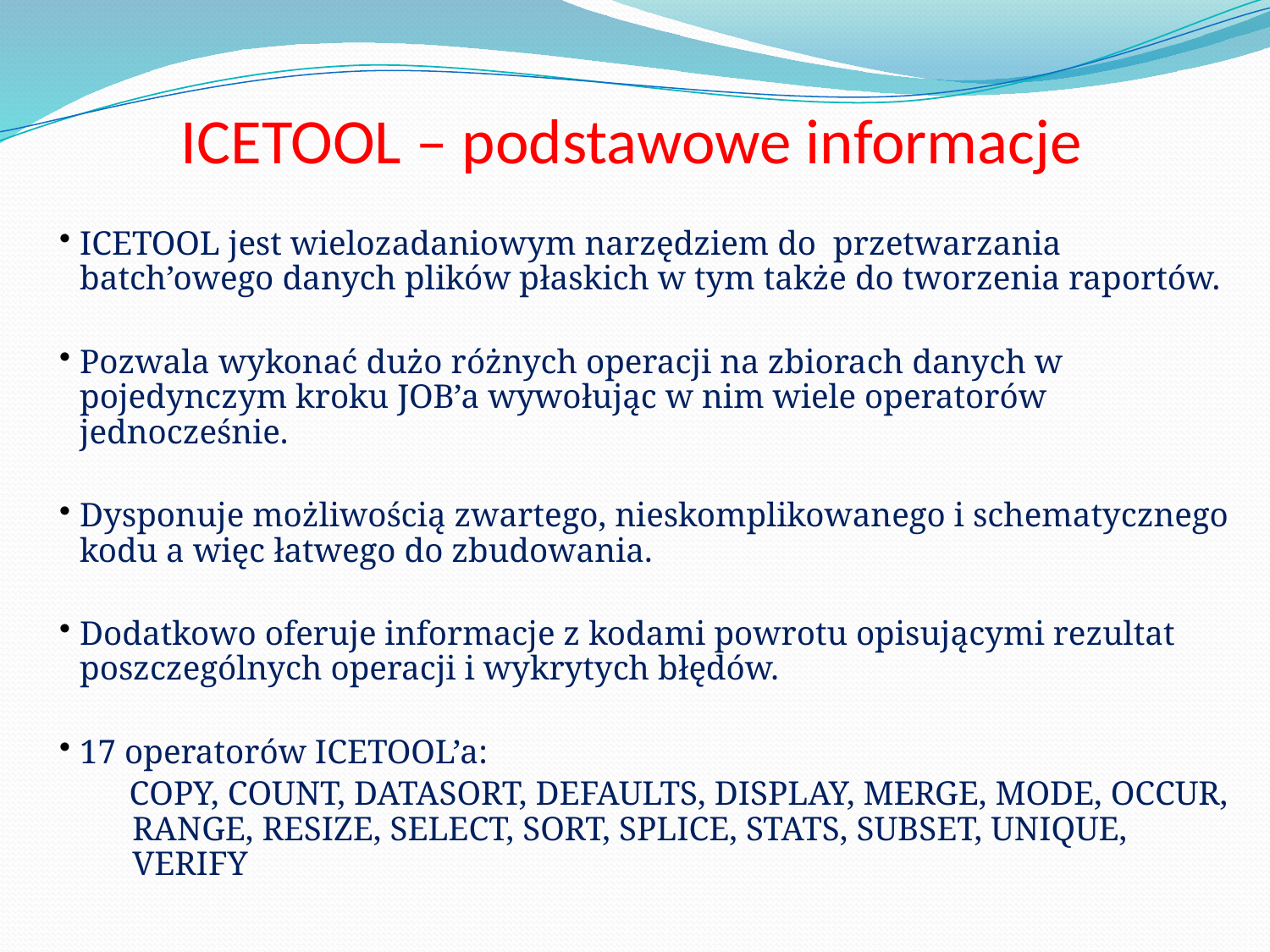

# ICETOOL – podstawowe informacje
ICETOOL jest wielozadaniowym narzędziem do  przetwarzania batch’owego danych plików płaskich w tym także do tworzenia raportów.

Pozwala wykonać dużo różnych operacji na zbiorach danych w pojedynczym kroku JOB’a wywołując w nim wiele operatorów jednocześnie.

Dysponuje możliwością zwartego, nieskomplikowanego i schematycznego kodu a więc łatwego do zbudowania.

Dodatkowo oferuje informacje z kodami powrotu opisującymi rezultat poszczególnych operacji i wykrytych błędów.

17 operatorów ICETOOL’a:
  COPY, COUNT, DATASORT, DEFAULTS, DISPLAY, MERGE, MODE, OCCUR, RANGE, RESIZE, SELECT, SORT, SPLICE, STATS, SUBSET, UNIQUE, VERIFY